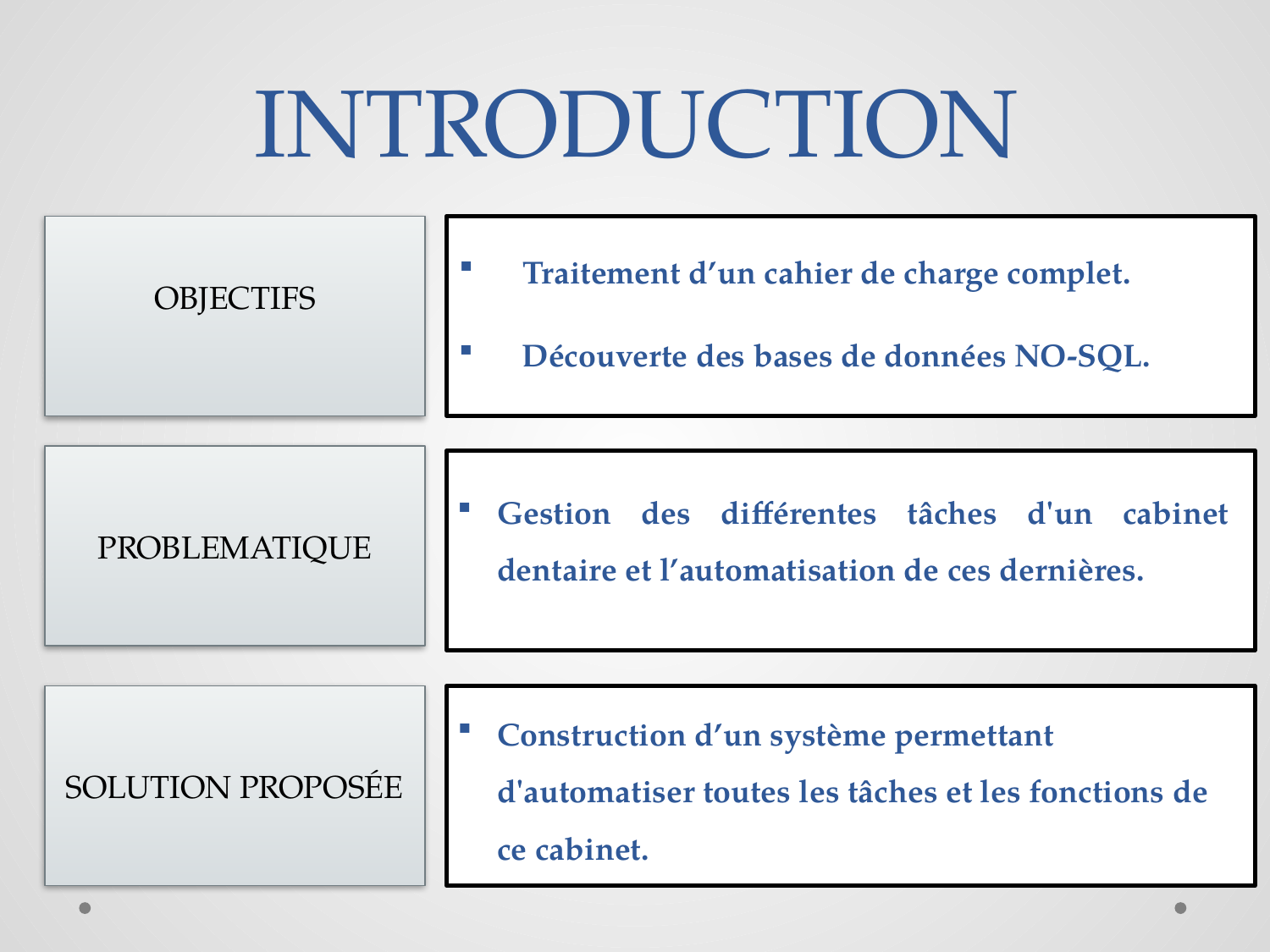

# INTRODUCTION
OBJECTIFS

Traitement d’un cahier de charge complet.
Découverte des bases de données NO-SQL.
PROBLEMATIQUE

Gestion des différentes tâches d'un cabinet dentaire et l’automatisation de ces dernières.
SOLUTION PROPOSÉE

Construction d’un système permettant d'automatiser toutes les tâches et les fonctions de ce cabinet.